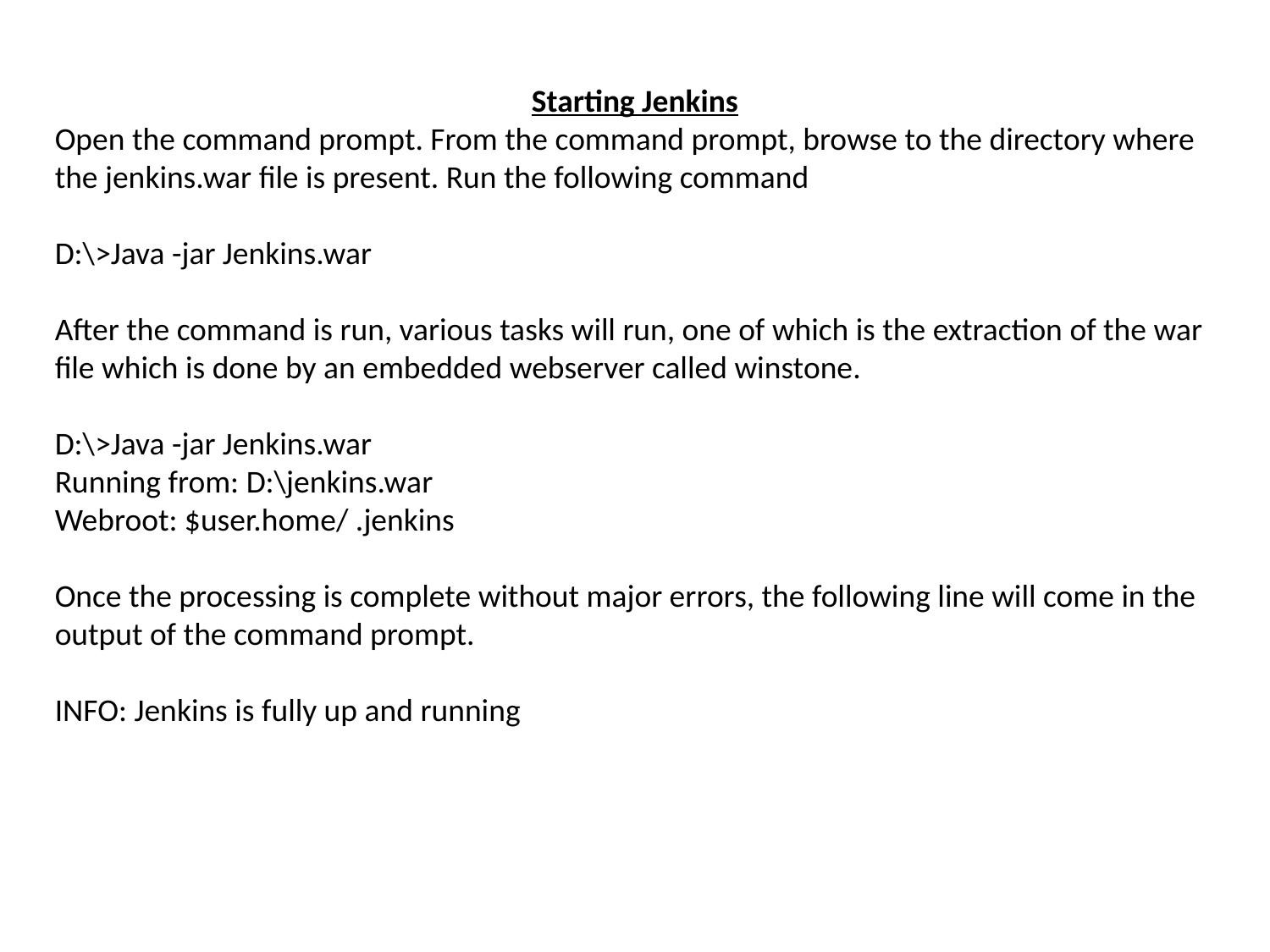

Starting Jenkins
Open the command prompt. From the command prompt, browse to the directory where the jenkins.war file is present. Run the following command

D:\>Java -jar Jenkins.war

After the command is run, various tasks will run, one of which is the extraction of the war file which is done by an embedded webserver called winstone.

D:\>Java -jar Jenkins.war
Running from: D:\jenkins.war
Webroot: $user.home/ .jenkins

Once the processing is complete without major errors, the following line will come in the output of the command prompt.

INFO: Jenkins is fully up and running